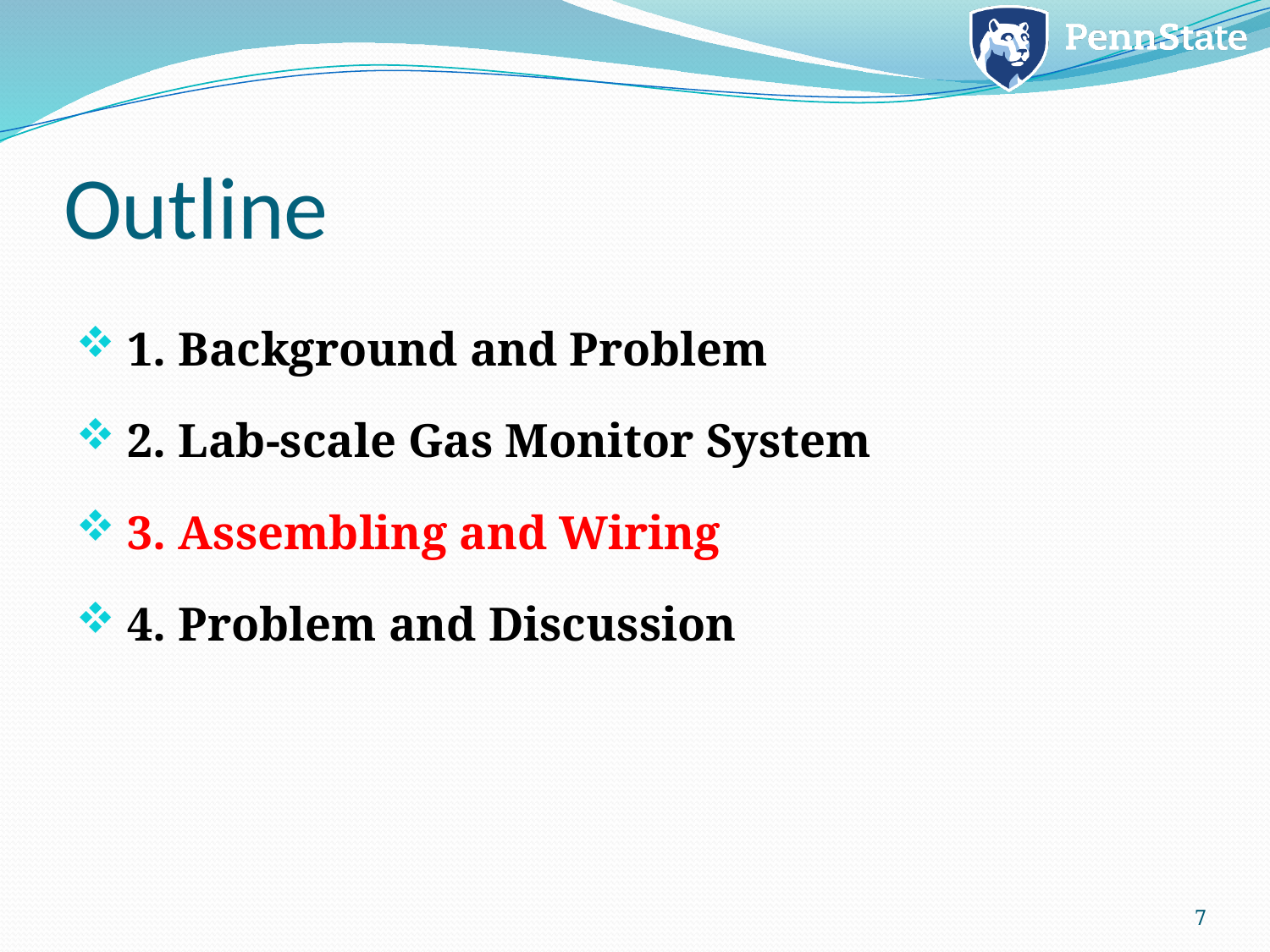

# Outline
 1. Background and Problem
 2. Lab-scale Gas Monitor System
 3. Assembling and Wiring
 4. Problem and Discussion
7